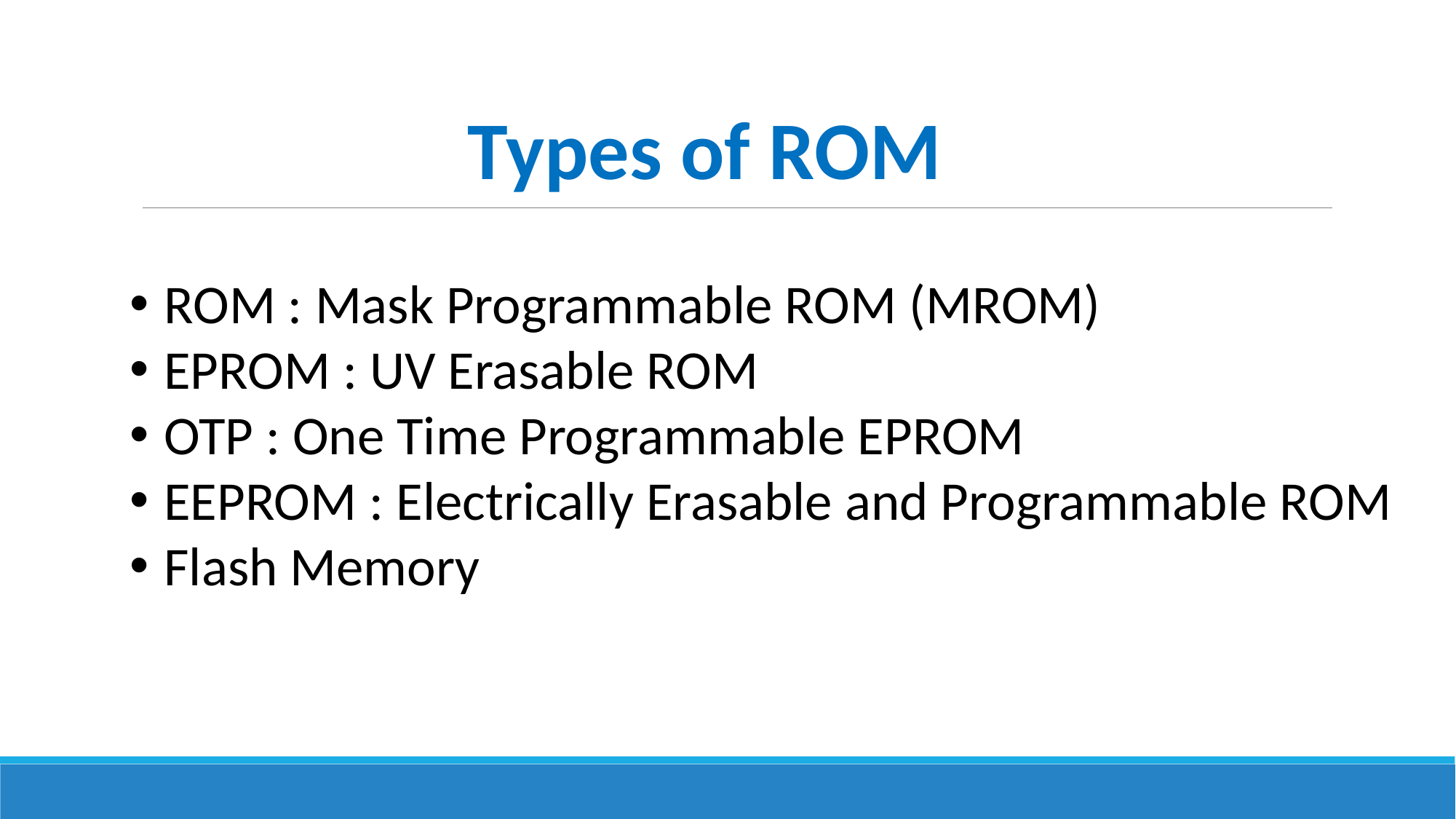

Types of ROM
ROM : Mask Programmable ROM (MROM)
EPROM : UV Erasable ROM
OTP : One Time Programmable EPROM
EEPROM : Electrically Erasable and Programmable ROM
Flash Memory